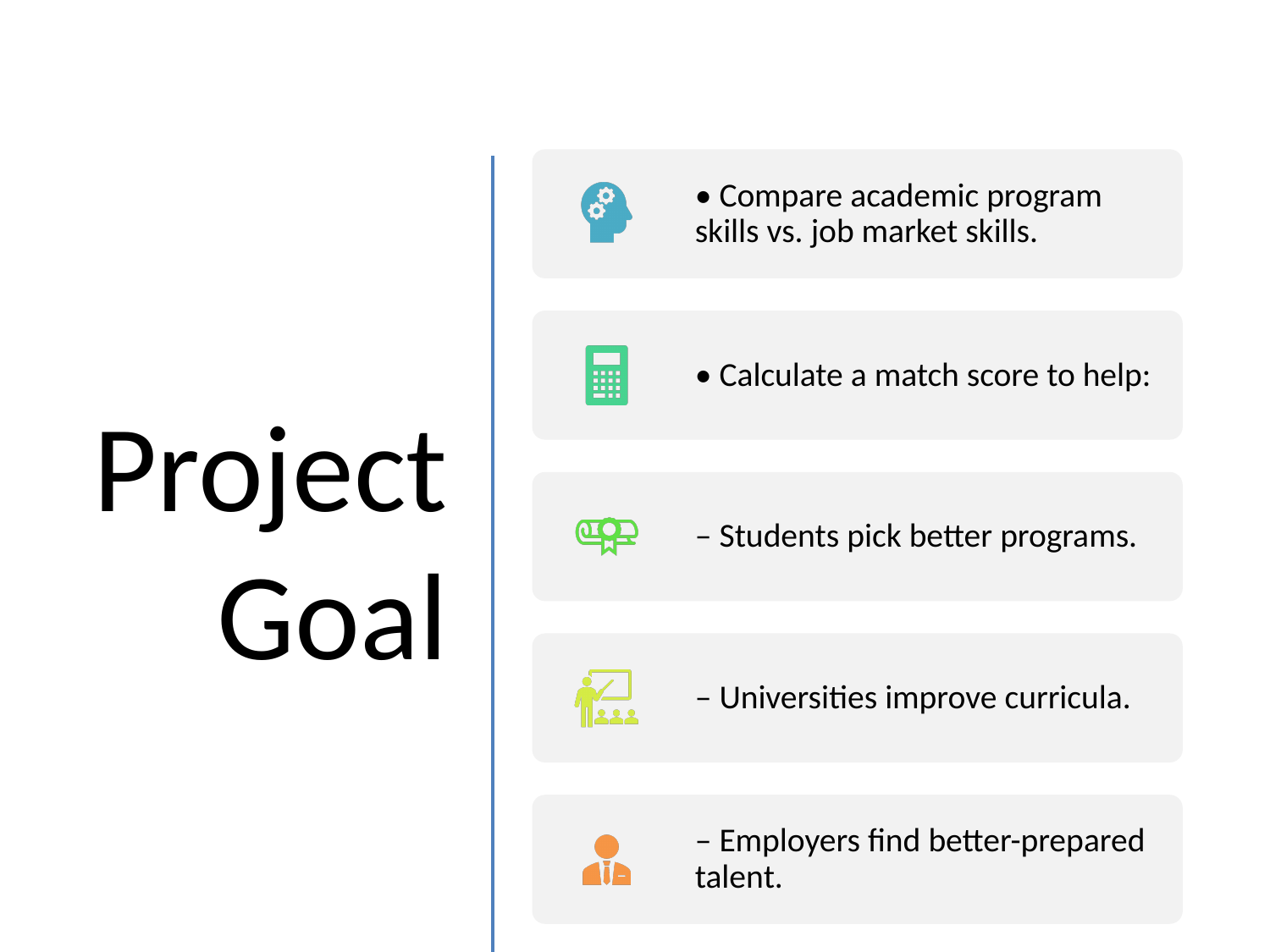

# Project Goal
• Compare academic program skills vs. job market skills.
• Calculate a match score to help:
– Students pick better programs.
– Universities improve curricula.
– Employers find better-prepared talent.